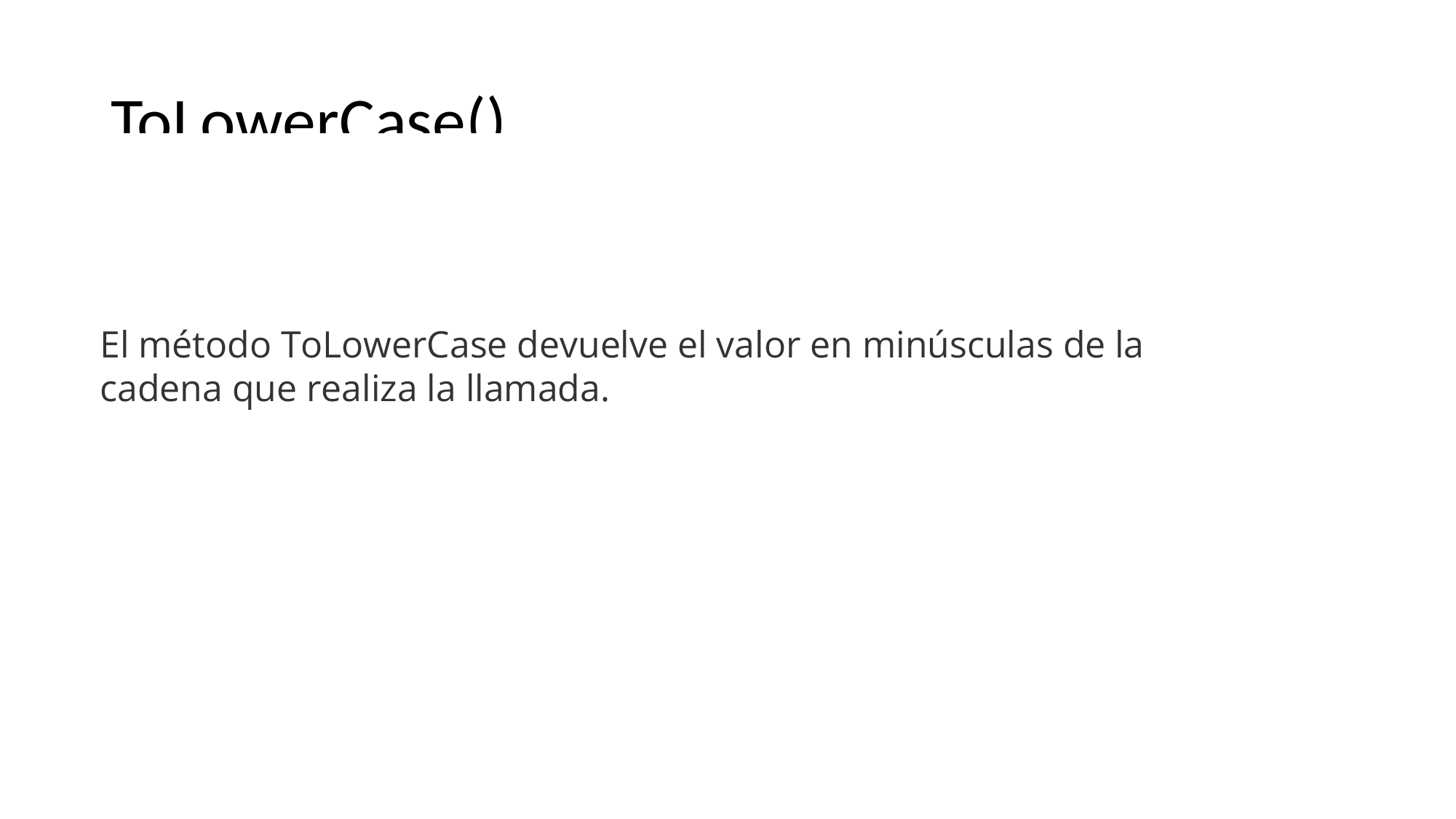

# ToLowerCase()
El método ToLowerCase devuelve el valor en minúsculas de la cadena que realiza la llamada.